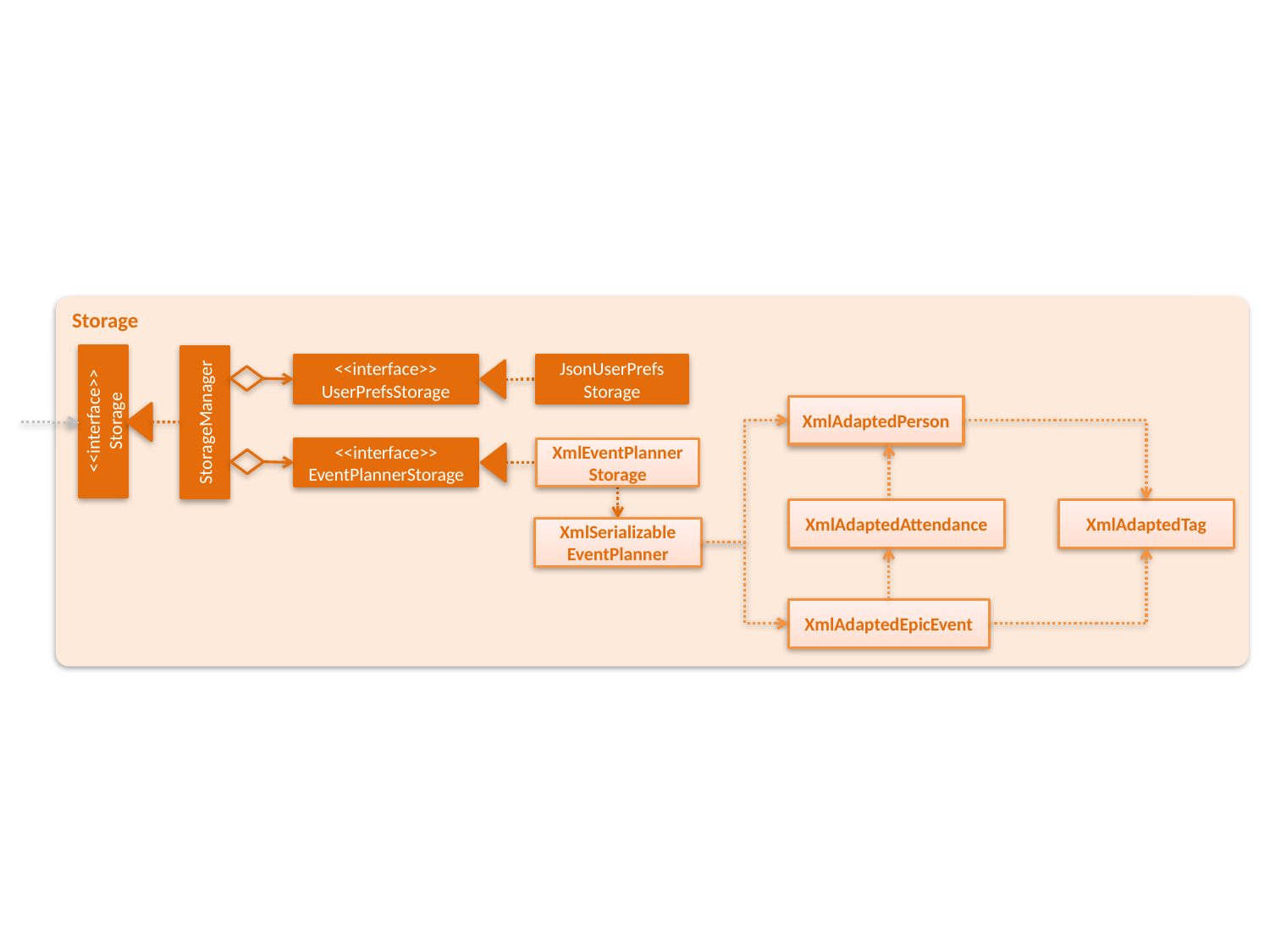

Storage
<<interface>>
UserPrefsStorage
JsonUserPrefs
Storage

XmlAdaptedPerson
<<interface>>
Storage
StorageManager

<<interface>>
EventPlannerStorage
XmlEventPlanner
Storage

XmlAdaptedAttendance
XmlAdaptedTag
XmlSerializable
EventPlanner
XmlAdaptedEpicEvent